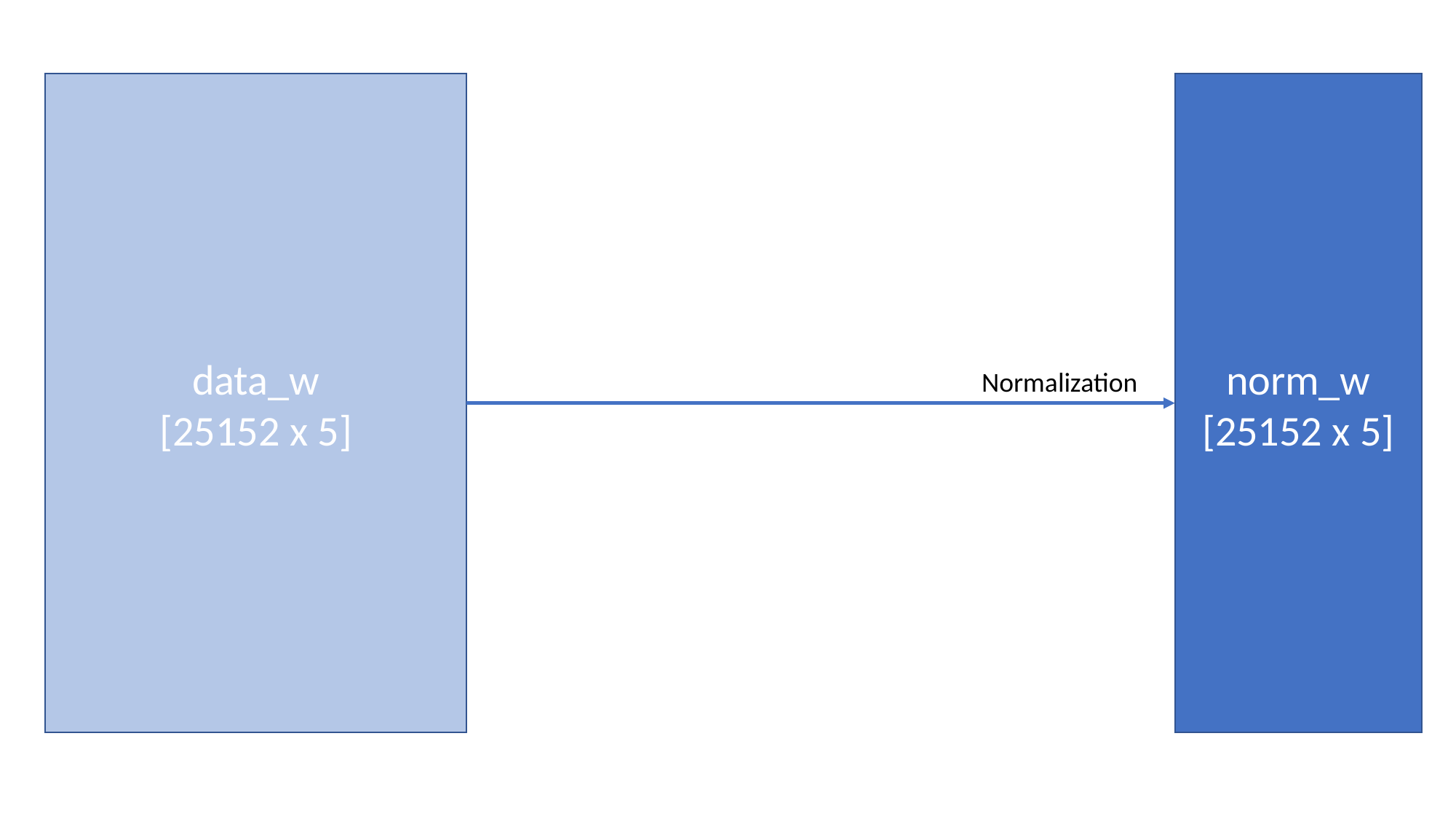

data_w
[25152 x 5]
norm_w
[25152 x 5]
Normalization